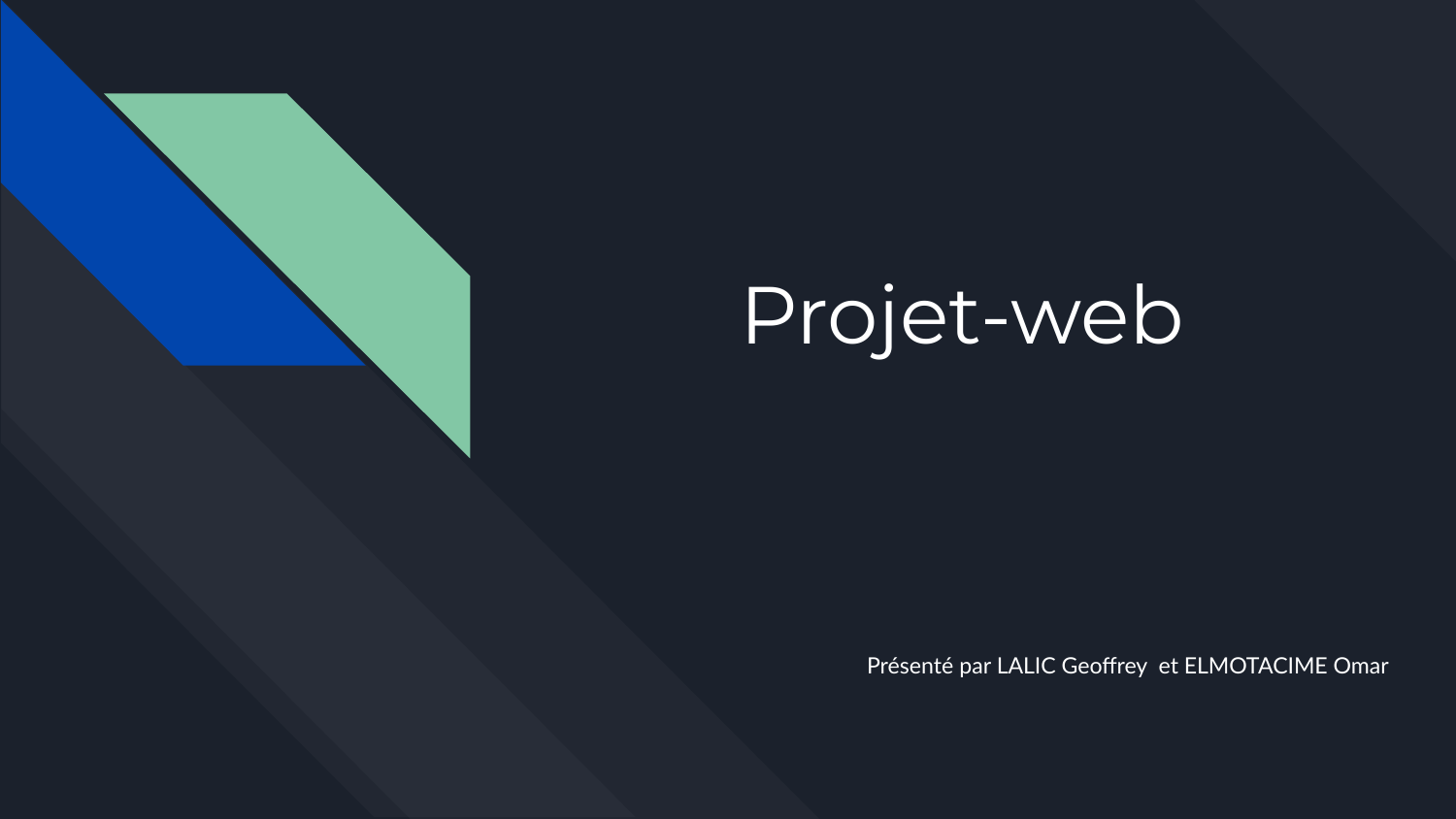

# Projet-web
Présenté par LALIC Geoffrey  et ELMOTACIME Omar